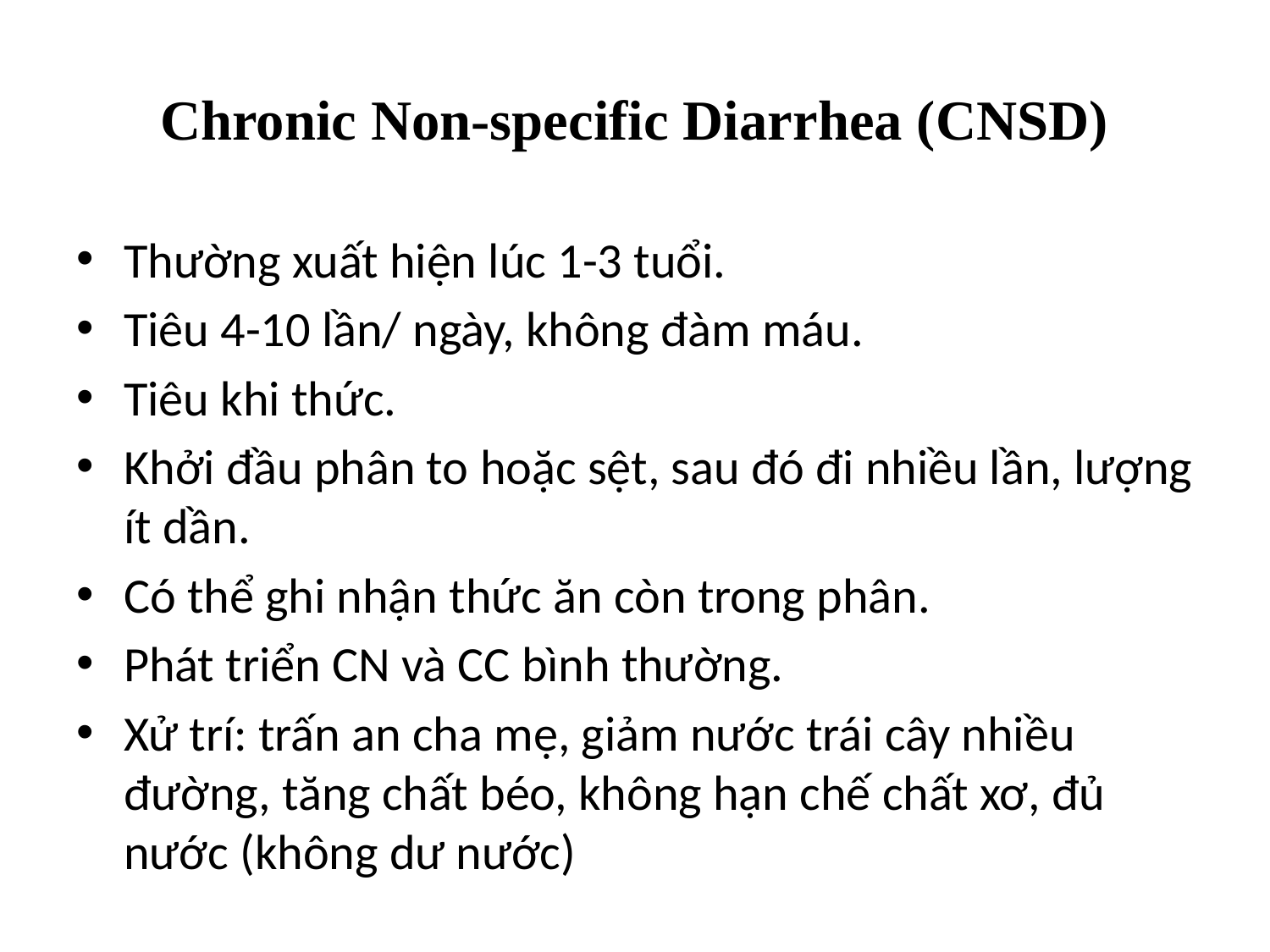

# Chronic Non-specific Diarrhea (CNSD)
Thường xuất hiện lúc 1-3 tuổi.
Tiêu 4-10 lần/ ngày, không đàm máu.
Tiêu khi thức.
Khởi đầu phân to hoặc sệt, sau đó đi nhiều lần, lượng ít dần.
Có thể ghi nhận thức ăn còn trong phân.
Phát triển CN và CC bình thường.
Xử trí: trấn an cha mẹ, giảm nước trái cây nhiều đường, tăng chất béo, không hạn chế chất xơ, đủ nước (không dư nước)